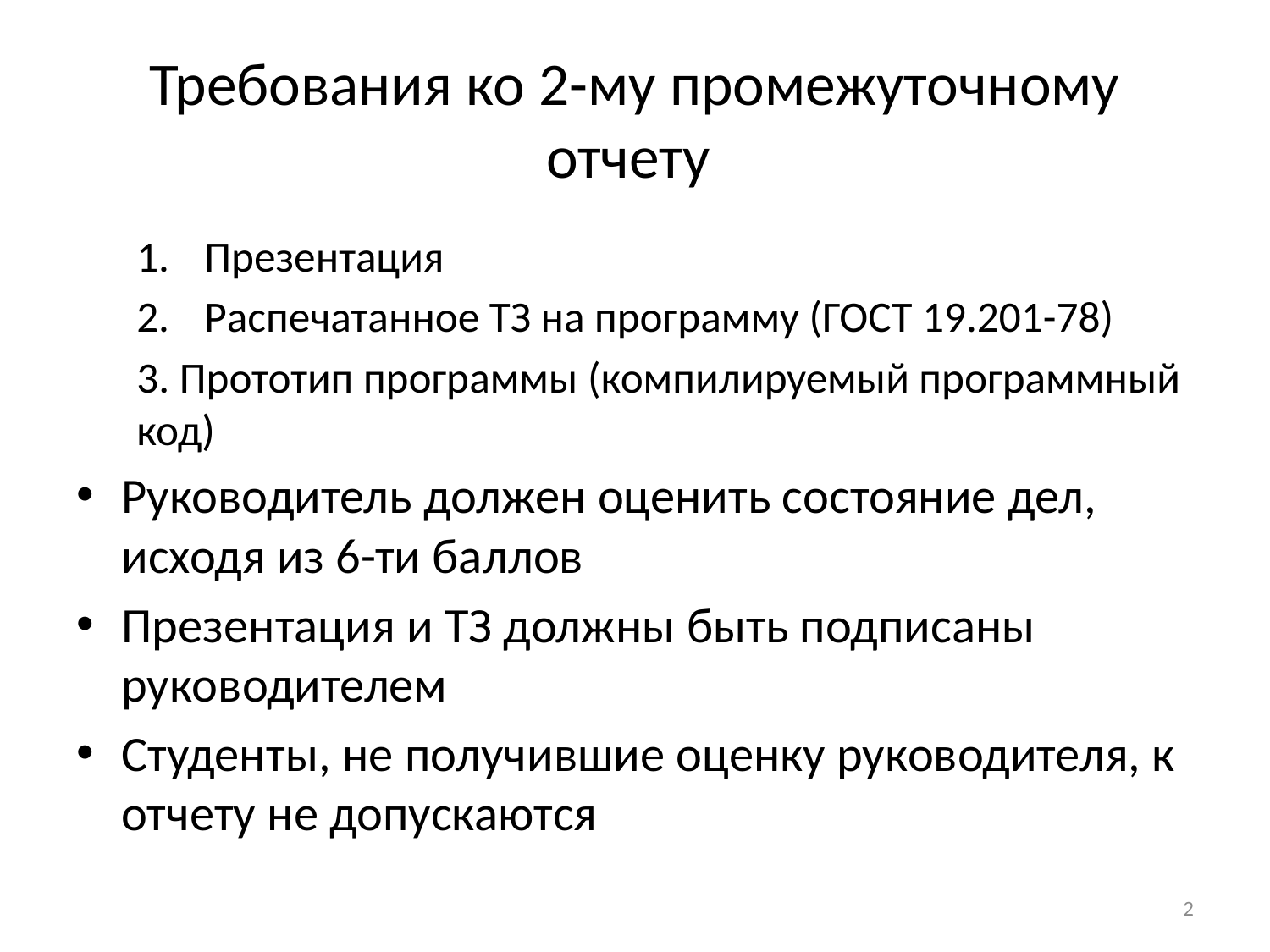

# Требования ко 2-му промежуточному отчету
Презентация
Распечатанное ТЗ на программу (ГОСТ 19.201-78)
3. Прототип программы (компилируемый программный код)
Руководитель должен оценить состояние дел, исходя из 6-ти баллов
Презентация и ТЗ должны быть подписаны руководителем
Студенты, не получившие оценку руководителя, к отчету не допускаются

2